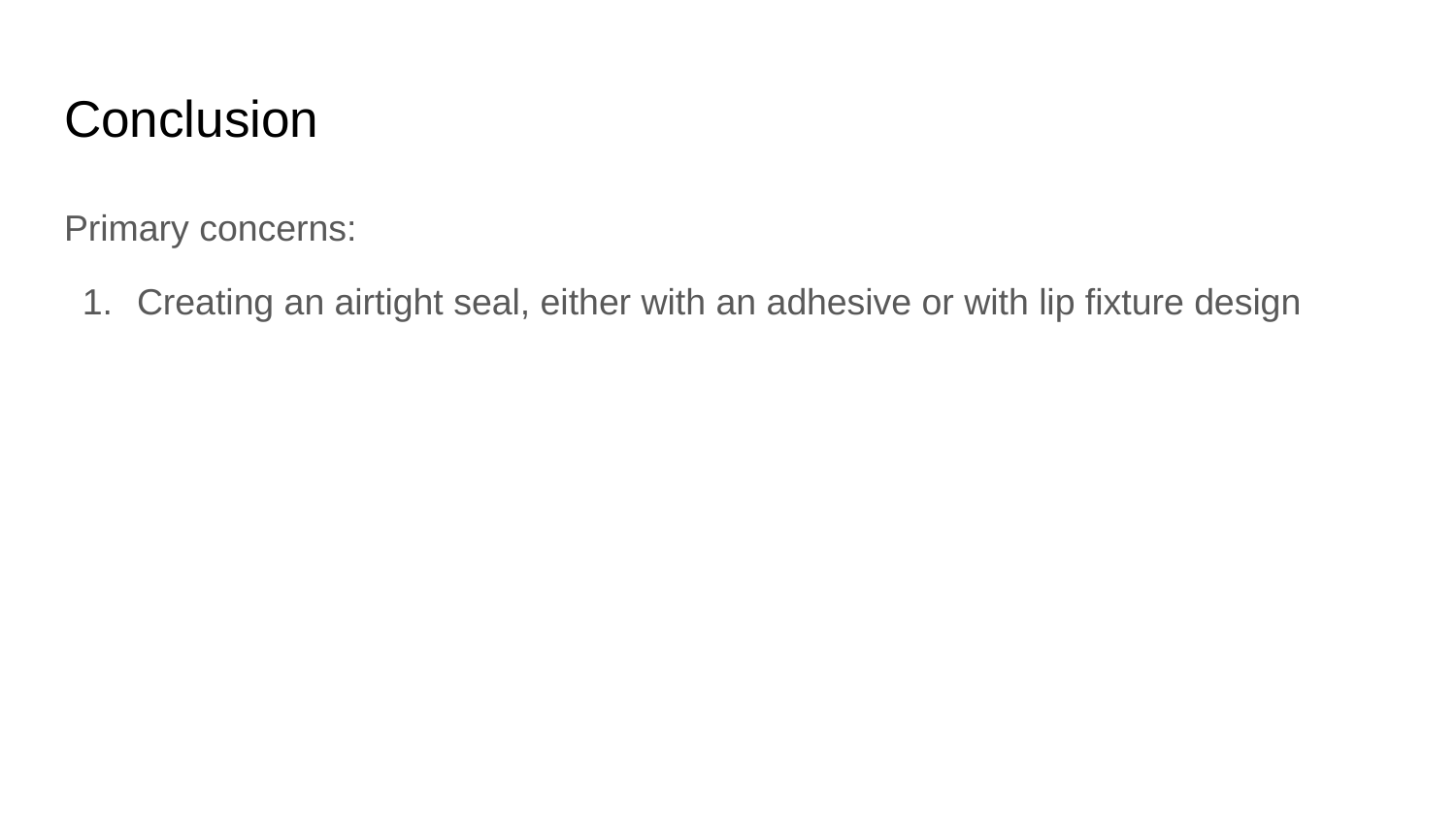

# Conclusion
Primary concerns:
Creating an airtight seal, either with an adhesive or with lip fixture design